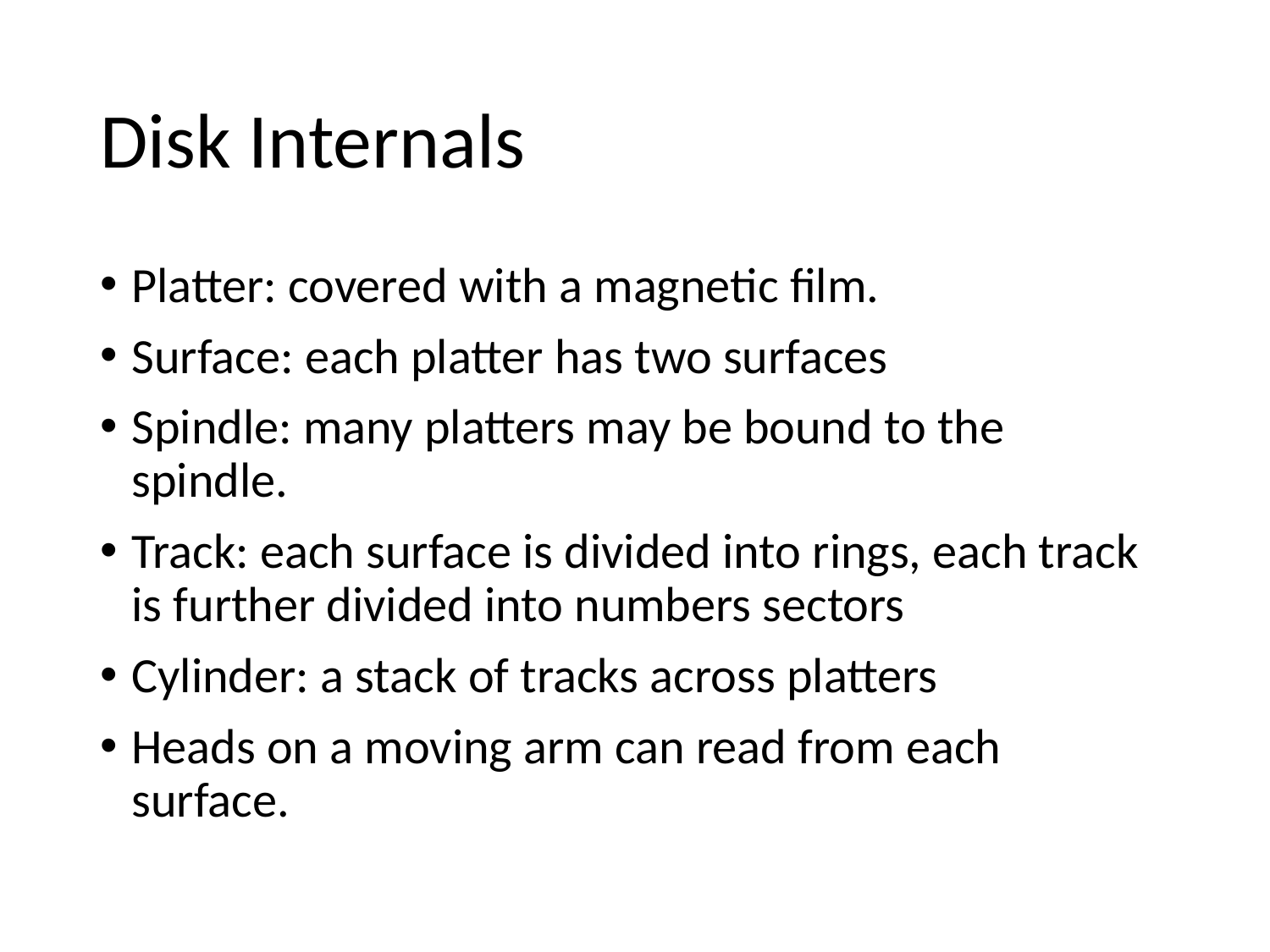

# Disk Internals
Platter: covered with a magnetic film.
Surface: each platter has two surfaces
Spindle: many platters may be bound to the spindle.
Track: each surface is divided into rings, each track is further divided into numbers sectors
Cylinder: a stack of tracks across platters
Heads on a moving arm can read from each surface.